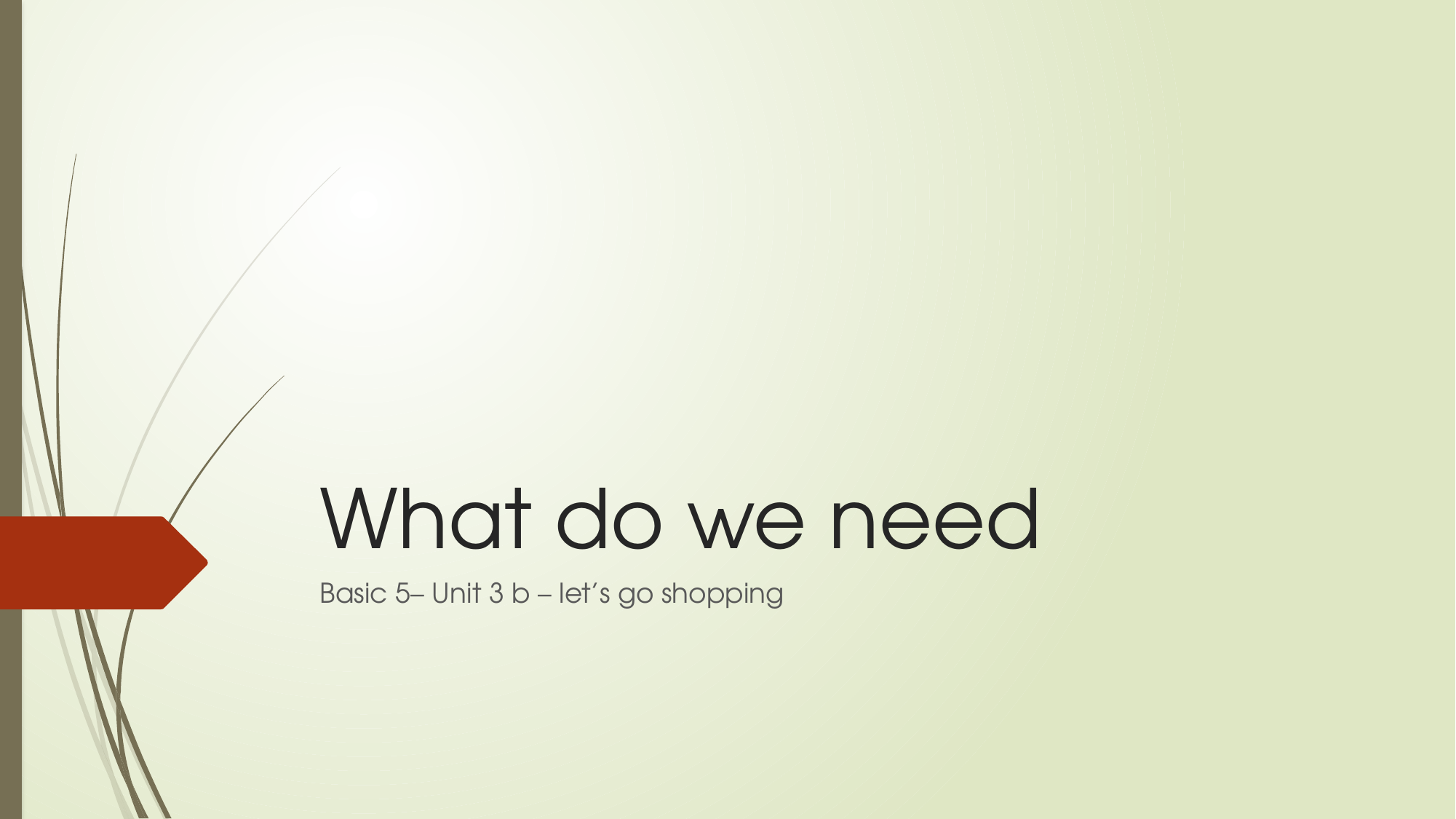

# What do we need
Basic 5– Unit 3 b – let’s go shopping